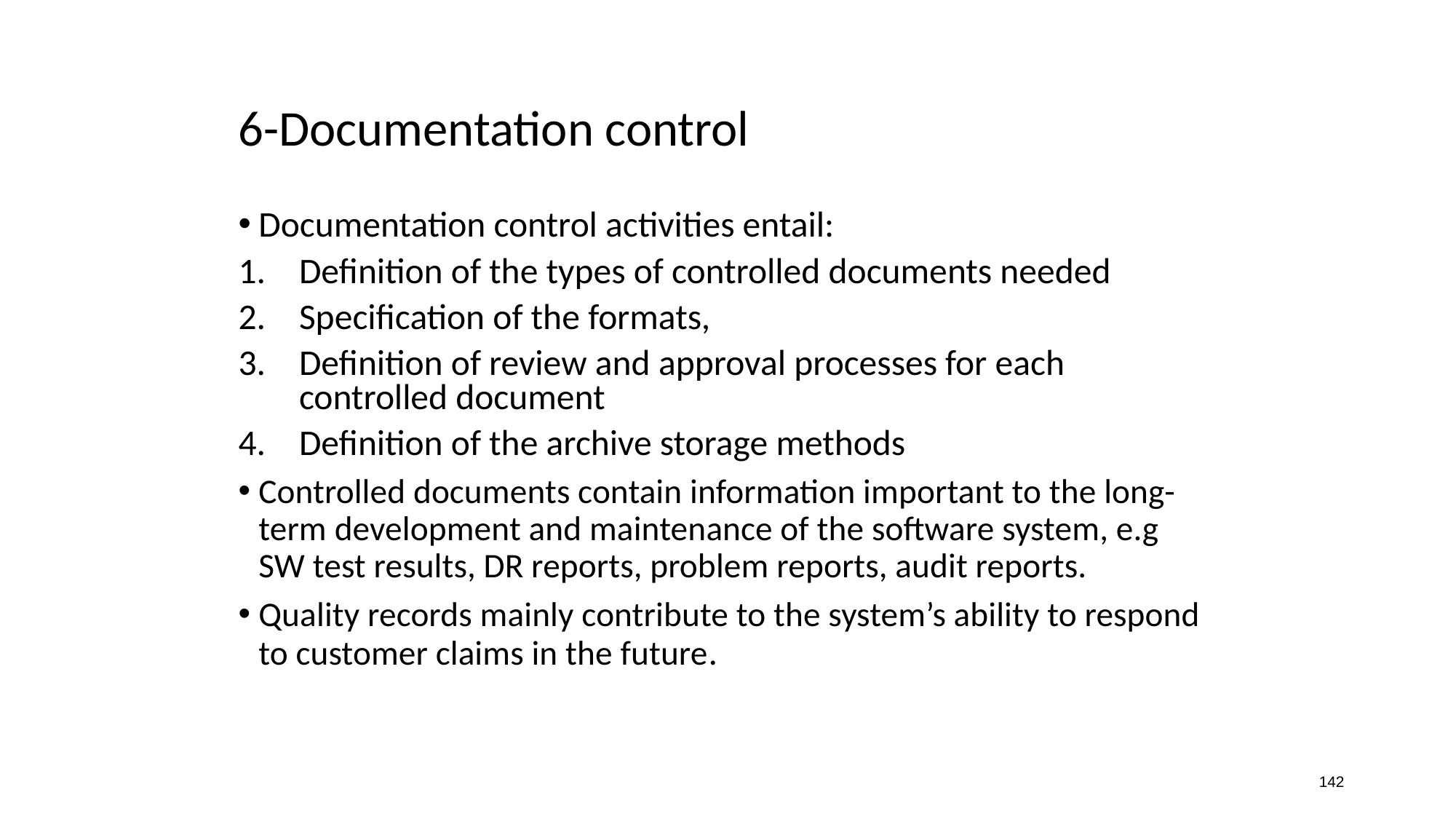

# 6-Documentation control
Documentation control activities entail:
Definition of the types of controlled documents needed
Specification of the formats,
Definition of review and approval processes for each controlled document
Definition of the archive storage methods
Controlled documents contain information important to the long-term development and maintenance of the software system, e.g SW test results, DR reports, problem reports, audit reports.
Quality records mainly contribute to the system’s ability to respond to customer claims in the future.
142